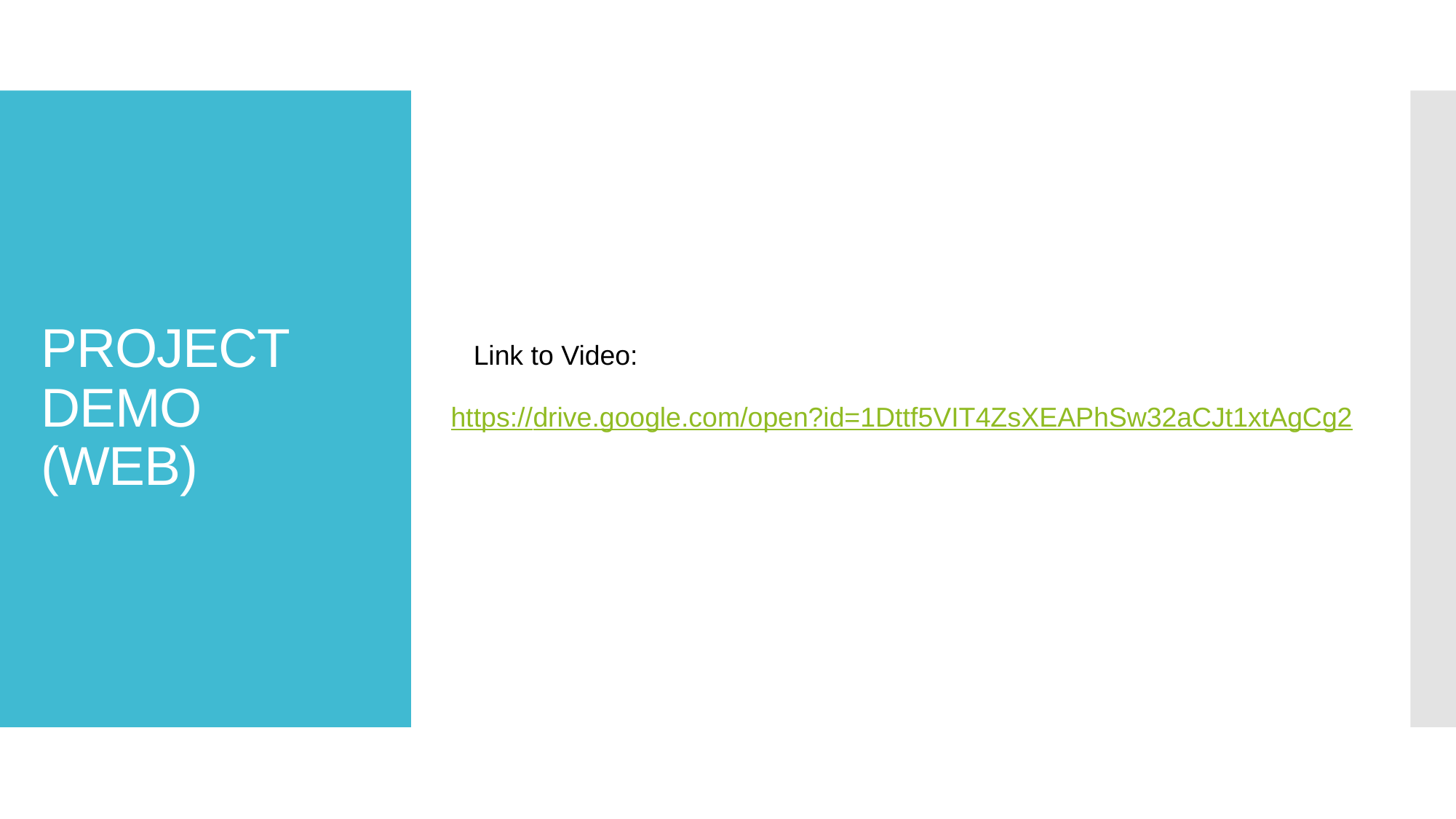

# PROJECT
DEMO (WEB)
Link to Video:

https://drive.google.com/open?id=1Dttf5VIT4ZsXEAPhSw32aCJt1xtAgCg2